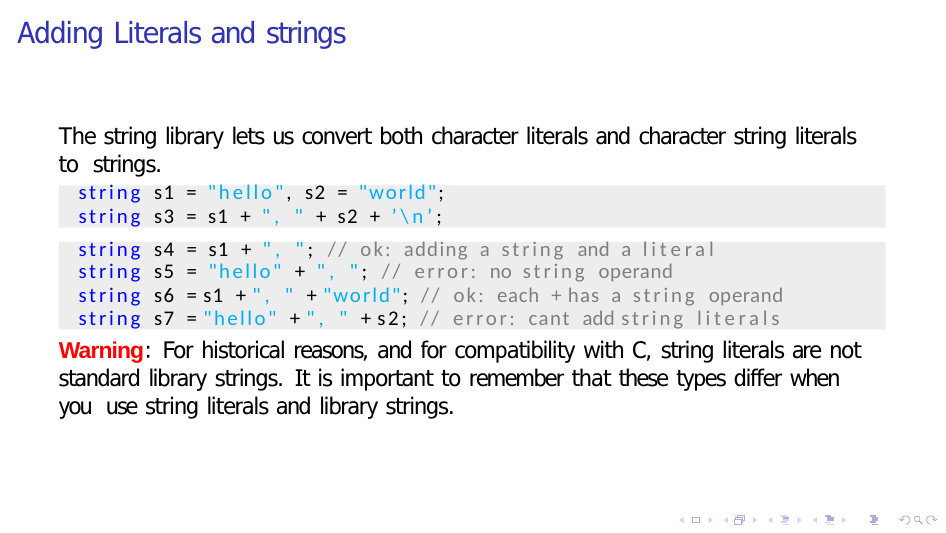

# Adding Literals and strings
The string library lets us convert both character literals and character string literals to  strings.
string s1 =  "hello", s2 =  "world";
string s3 =  s1 +  ", " +  s2 +  ’\n’;
string s4 =  s1 +  ", "; // ok: adding a string and  a literal
string s5 =  "hello" +  ", "; // error: no string operand
string s6 = s1 + ", " + "world"; // ok: each + has a string operand  string s7 = "hello" + ", " + s2; // error: cant add string literals
Warning: For historical reasons, and for compatibility with C, string literals are not  standard library strings. It is important to remember that these types differ when you  use string literals and library strings.